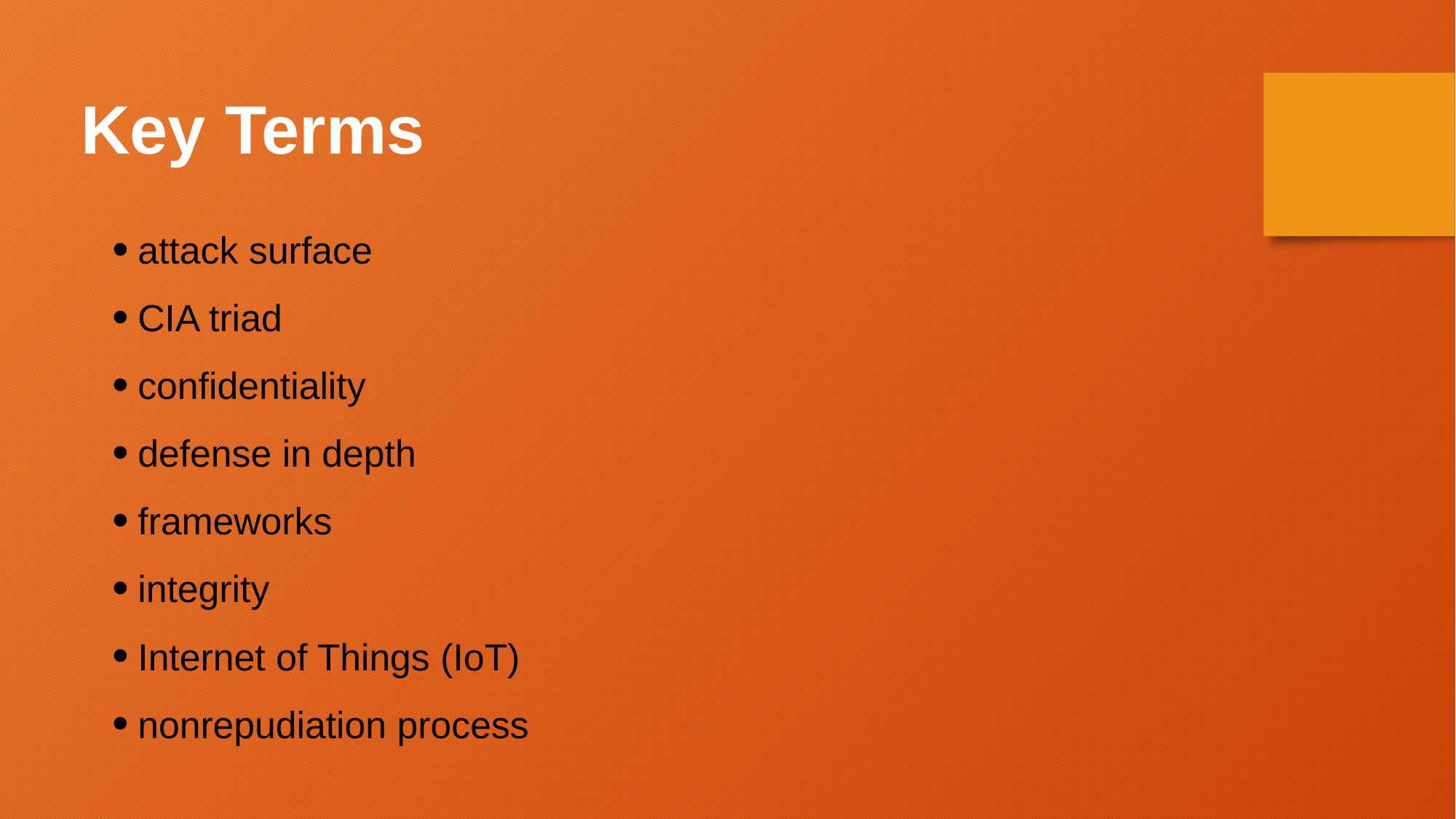

Key Terms
attack surface
CIA triad
confidentiality
defense in depth
frameworks
integrity
Internet of Things (IoT)
nonrepudiation process